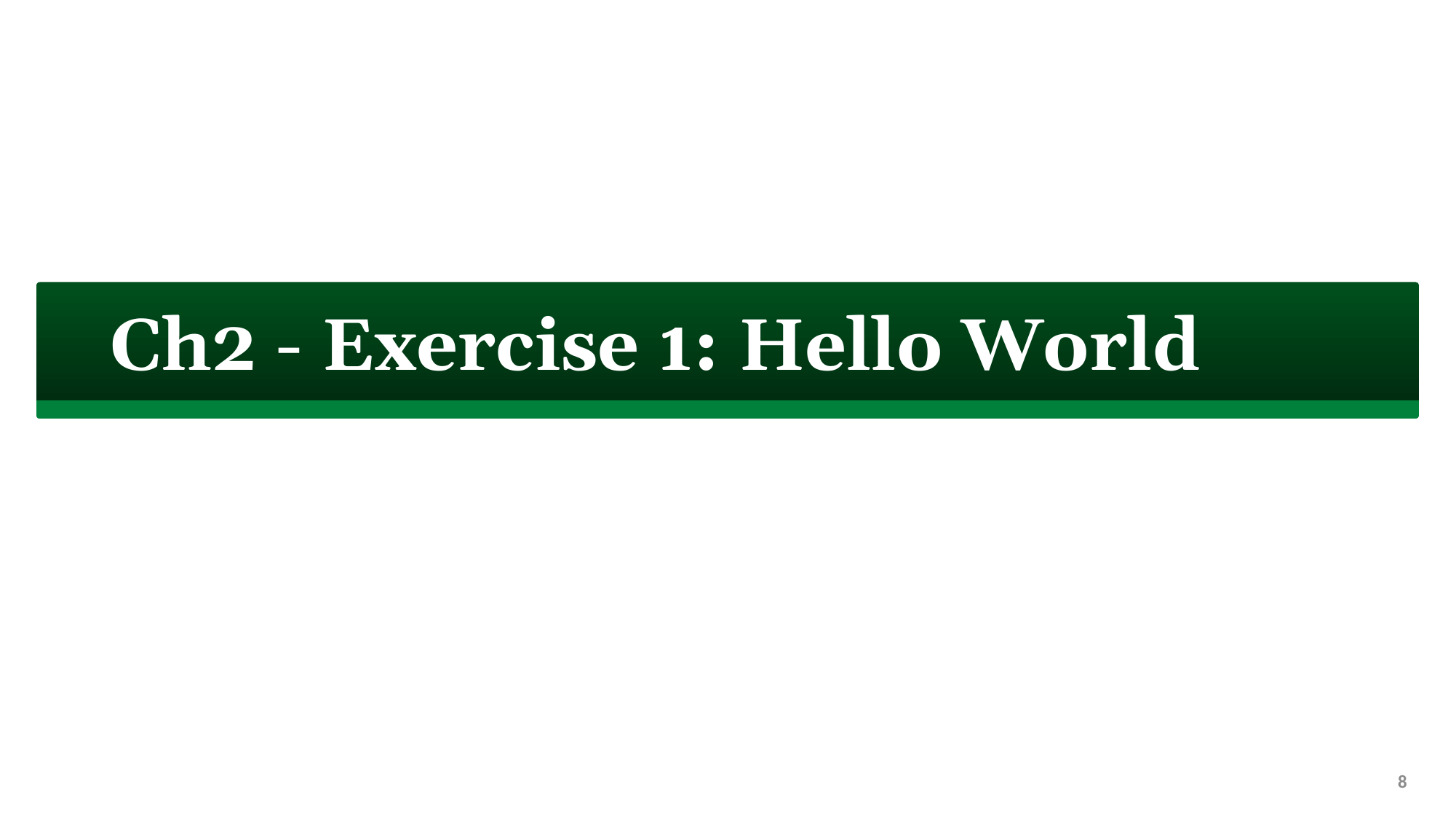

# Ch2 - Exercise 1: Hello World

8